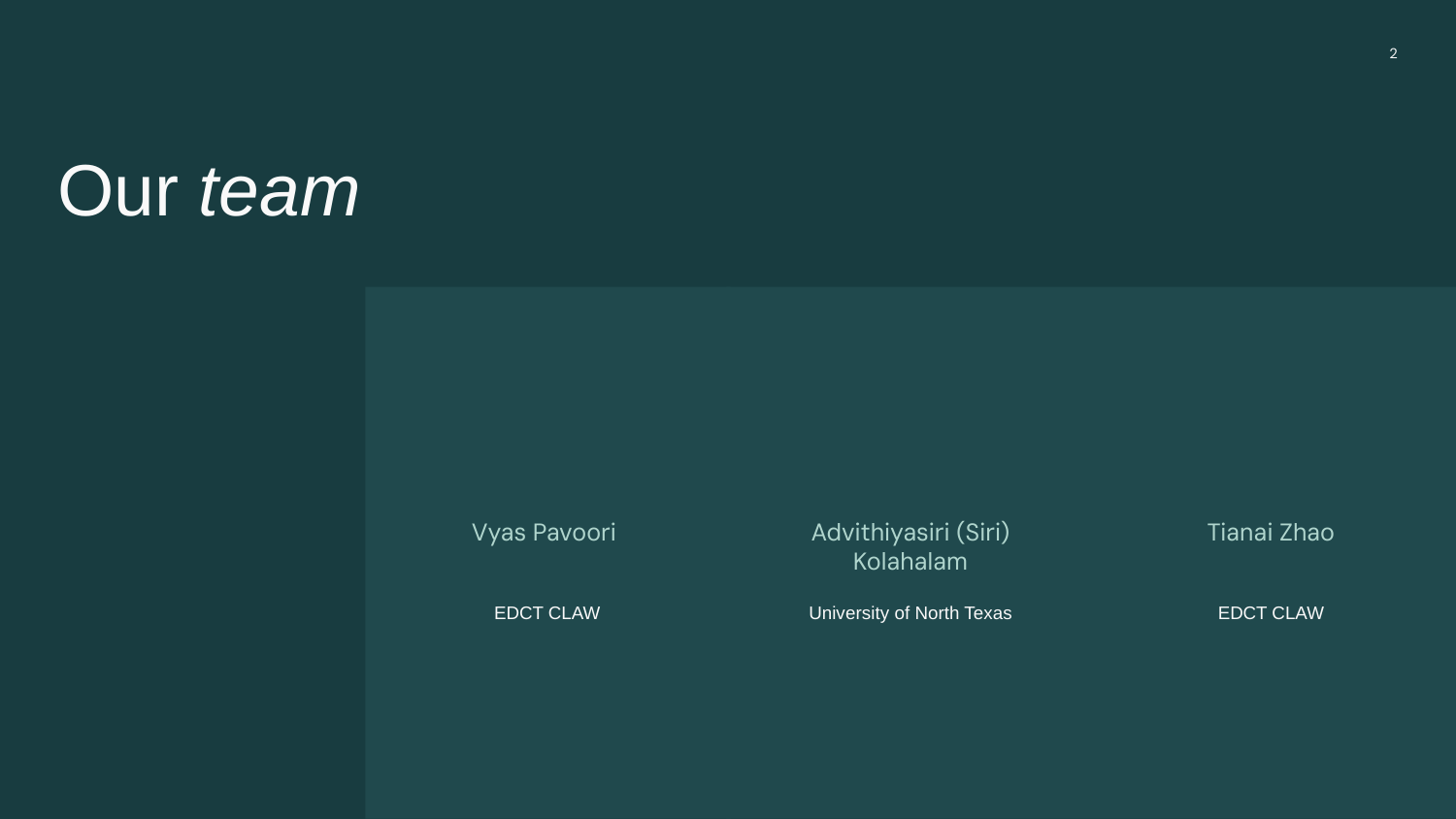

2
# Our team

Vyas Pavoori
Advithiyasiri (Siri) Kolahalam
Tianai Zhao
EDCT CLAW

University of North Texas
EDCT CLAW